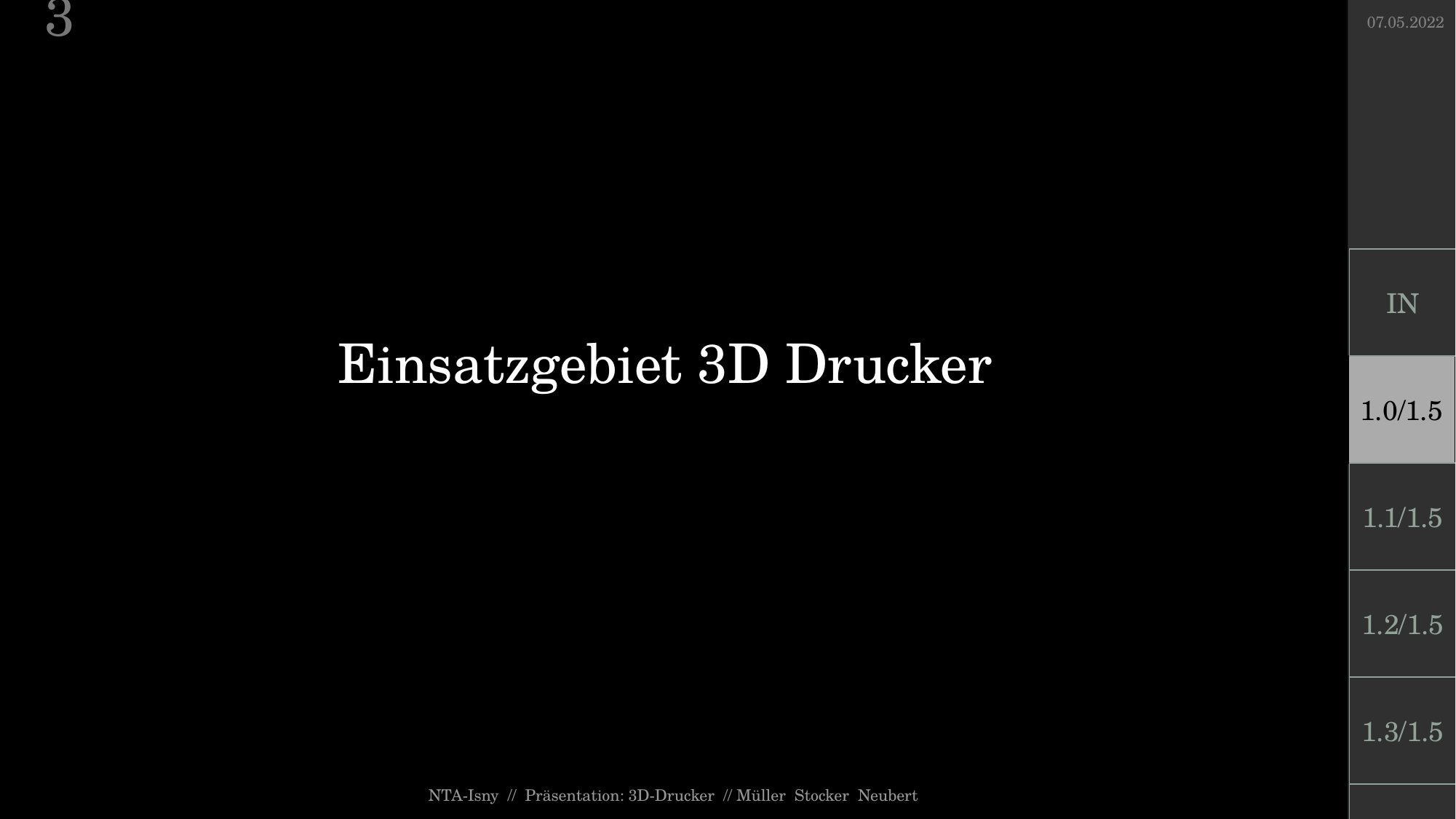

07.05.2022
3
IN

Einsatzgebiet 3D Drucker
1.0/1.5
1.1/1.5
1.2/1.5
1.3/1.5
NTA-Isny  //  Präsentation: 3D-Drucker  // Müller  Stocker  Neubert
1 / 1.5